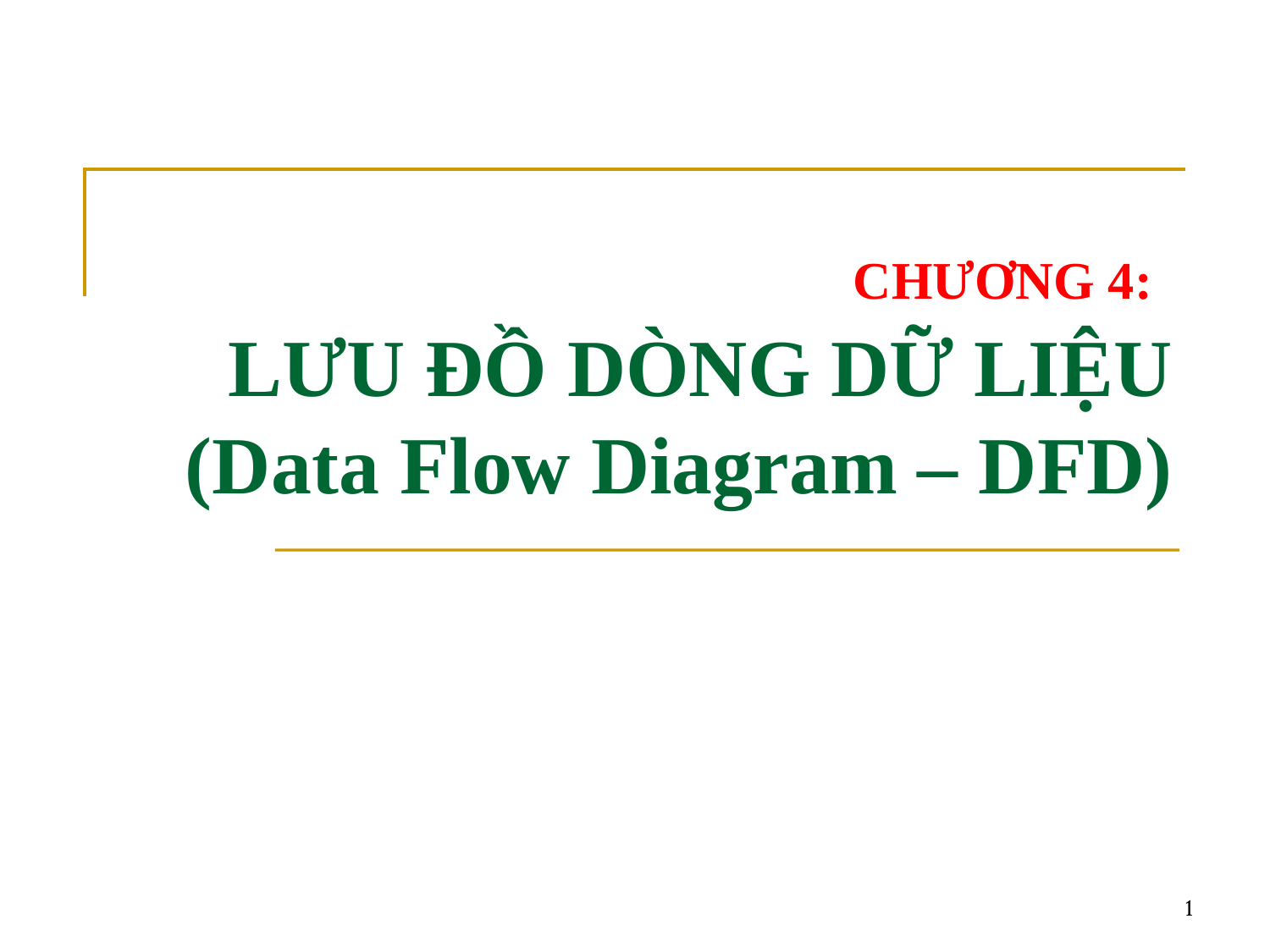

# CHƯƠNG 4: LƯU ĐỒ DÒNG DỮ LIỆU (Data Flow Diagram – DFD)
1